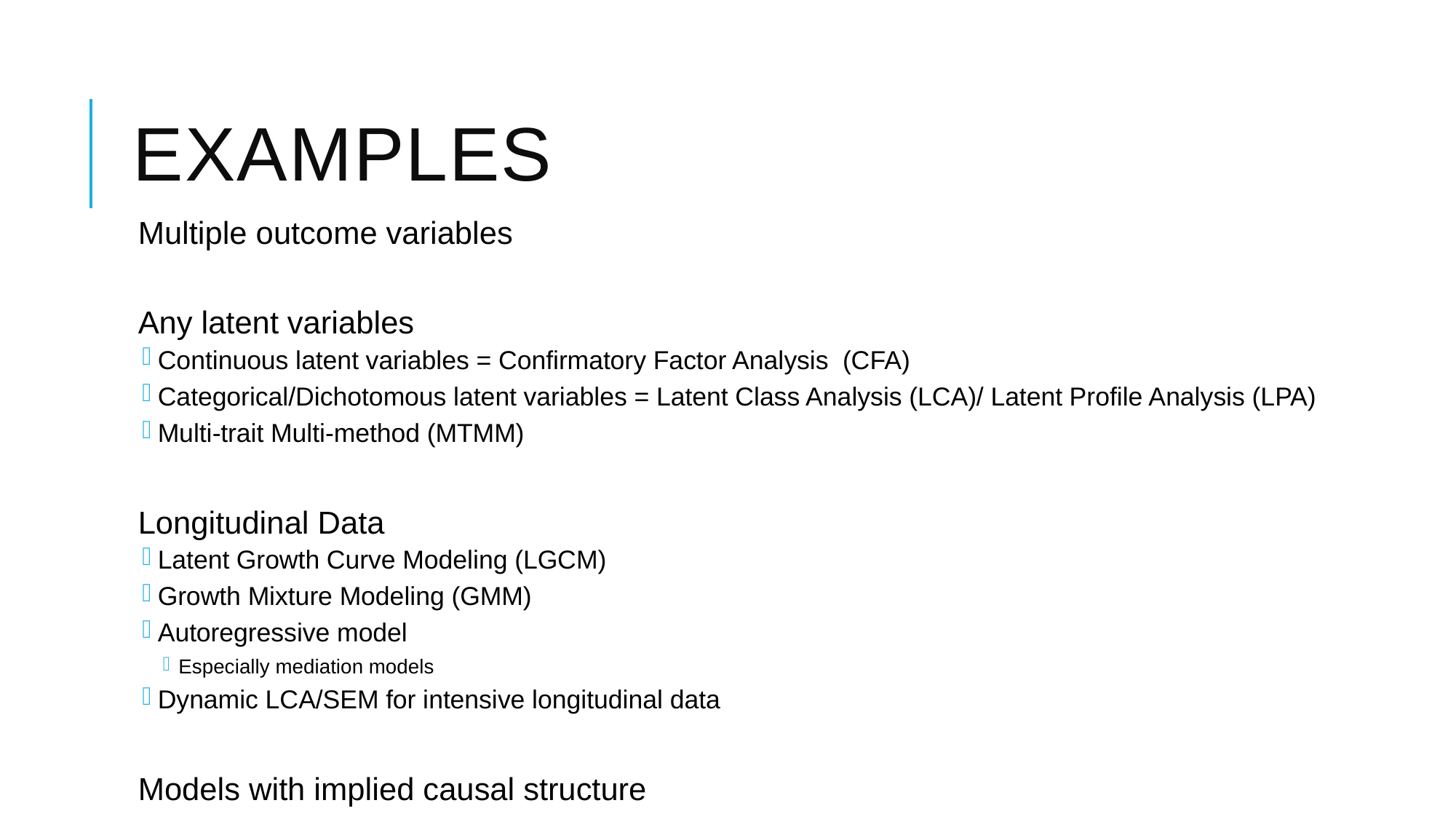

# Examples
Multiple outcome variables

Any latent variables
Continuous latent variables = Confirmatory Factor Analysis  (CFA)
Categorical/Dichotomous latent variables = Latent Class Analysis (LCA)/ Latent Profile Analysis (LPA)
Multi-trait Multi-method (MTMM)

Longitudinal Data
Latent Growth Curve Modeling (LGCM)
Growth Mixture Modeling (GMM)
Autoregressive model
Especially mediation models
Dynamic LCA/SEM for intensive longitudinal data

Models with implied causal structure